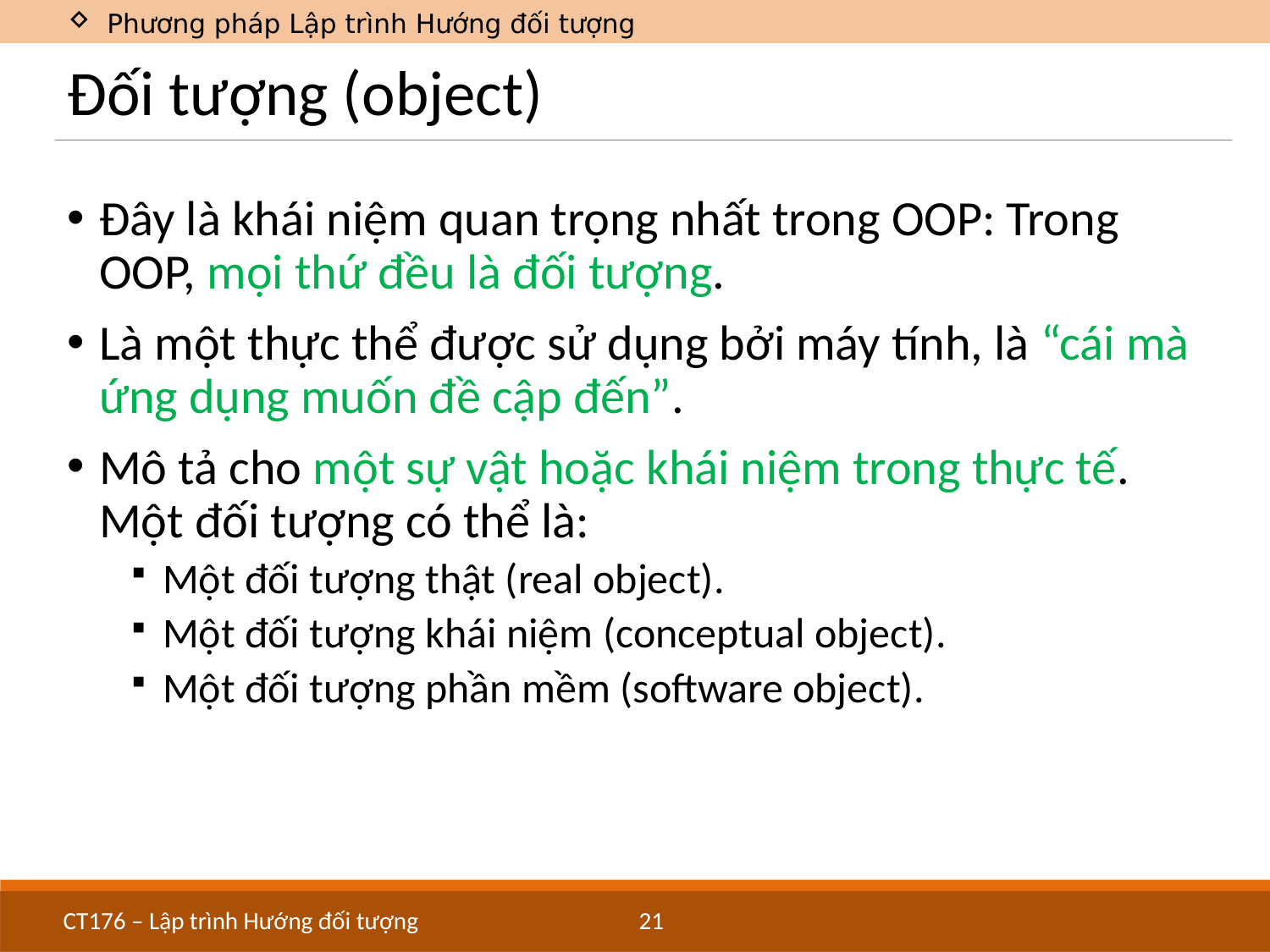

Phương pháp Lập trình Hướng đối tượng
# Đối tượng (object)
Đây là khái niệm quan trọng nhất trong OOP: Trong OOP, mọi thứ đều là đối tượng.
Là một thực thể được sử dụng bởi máy tính, là “cái mà ứng dụng muốn đề cập đến”.
Mô tả cho một sự vật hoặc khái niệm trong thực tế. Một đối tượng có thể là:
Một đối tượng thật (real object).
Một đối tượng khái niệm (conceptual object).
Một đối tượng phần mềm (software object).